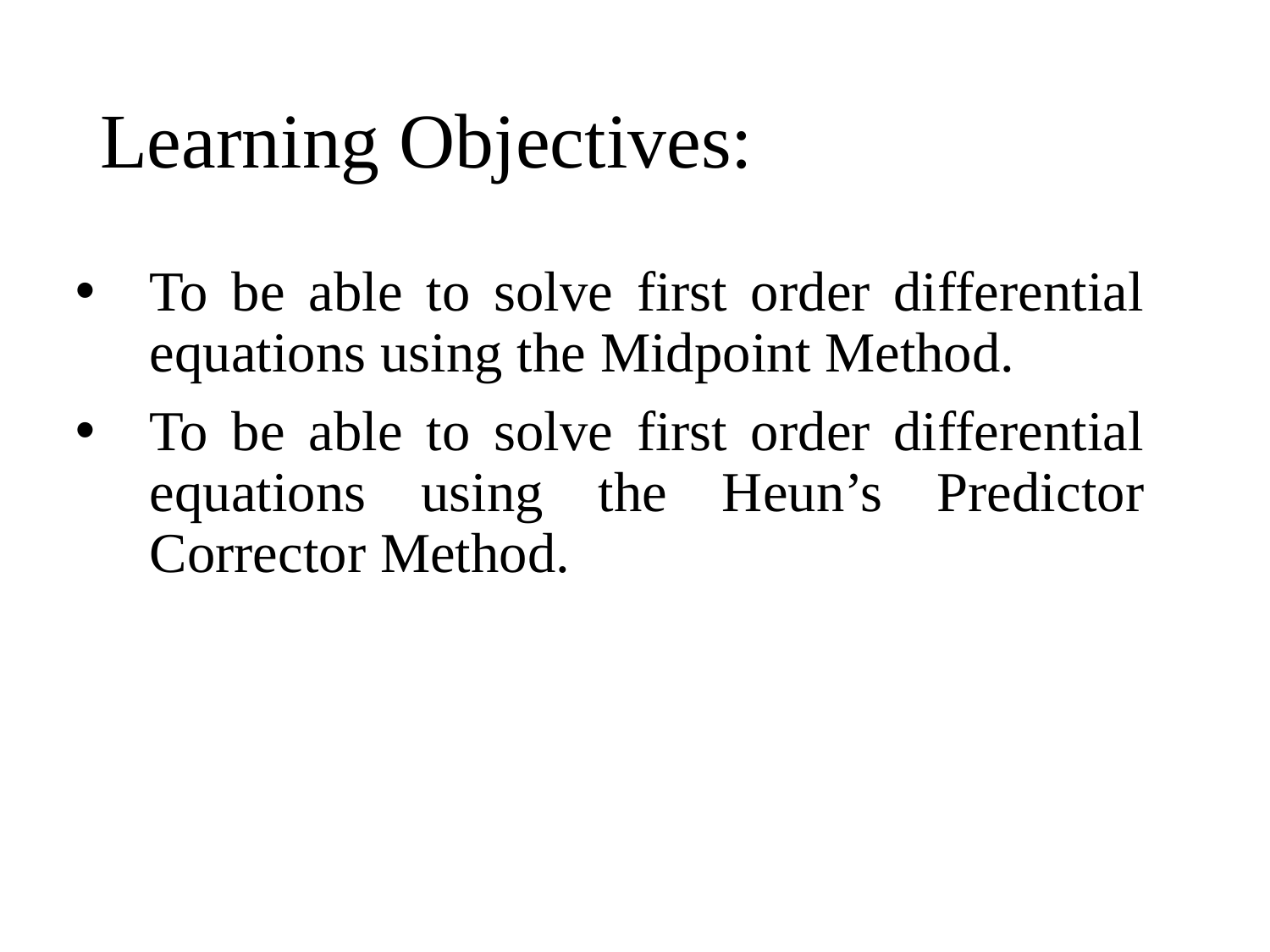

# Learning Objectives:
To be able to solve first order differential equations using the Midpoint Method.
To be able to solve first order differential equations using the Heun’s Predictor Corrector Method.